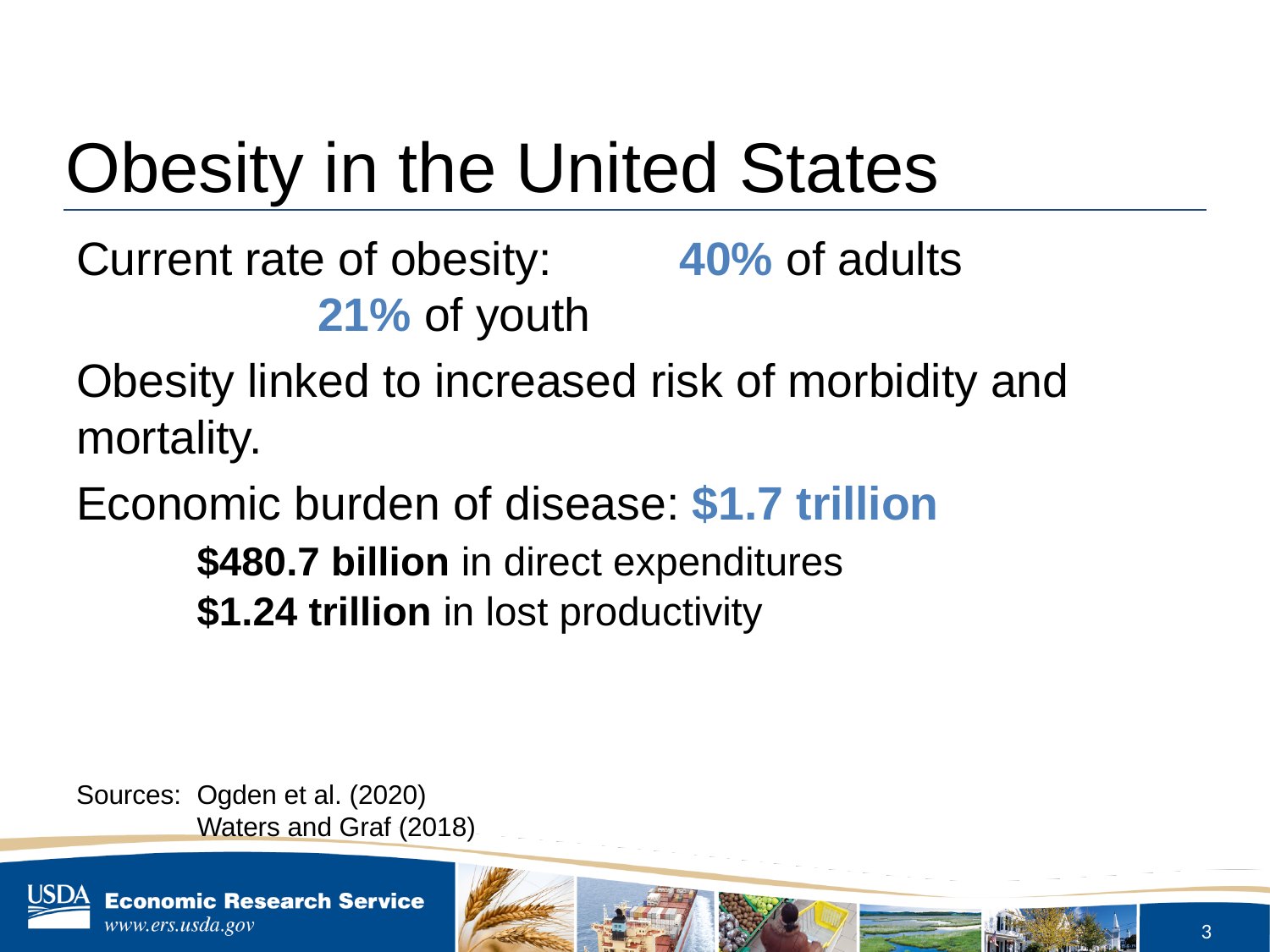

# Obesity in the United States
Current rate of obesity: 	40% of adults
		21% of youth
Obesity linked to increased risk of morbidity and mortality.
Economic burden of disease: $1.7 trillion
	$480.7 billion in direct expenditures
	$1.24 trillion in lost productivity

Sources: 	Ogden et al. (2020)
	Waters and Graf (2018)